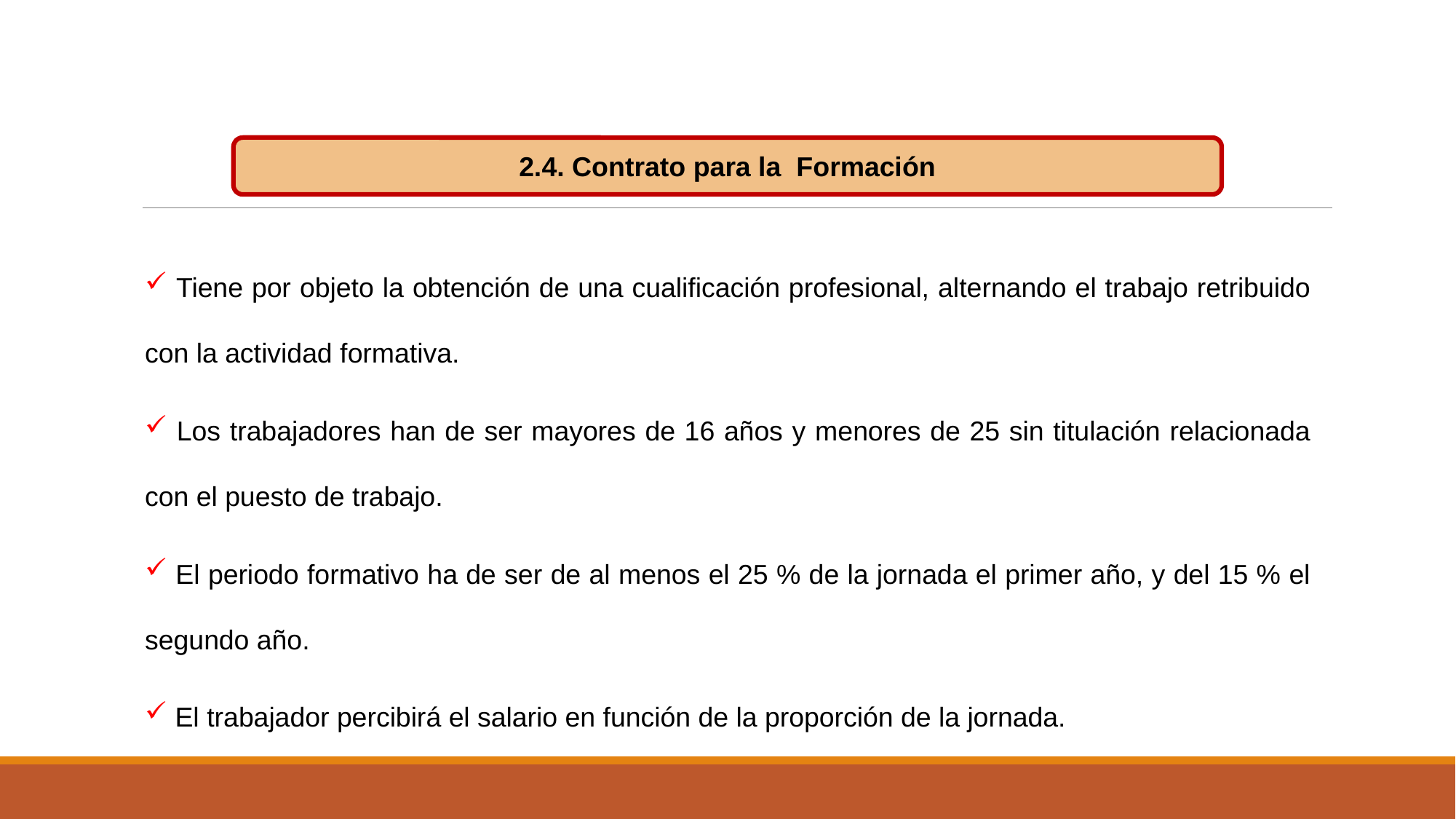

2.4. Contrato para la  Formación
 Tiene por objeto la obtención de una cualificación profesional, alternando el trabajo retribuido con la actividad formativa.
 Los trabajadores han de ser mayores de 16 años y menores de 25 sin titulación relacionada con el puesto de trabajo.
 El periodo formativo ha de ser de al menos el 25 % de la jornada el primer año, y del 15 % el segundo año.
 El trabajador percibirá el salario en función de la proporción de la jornada.